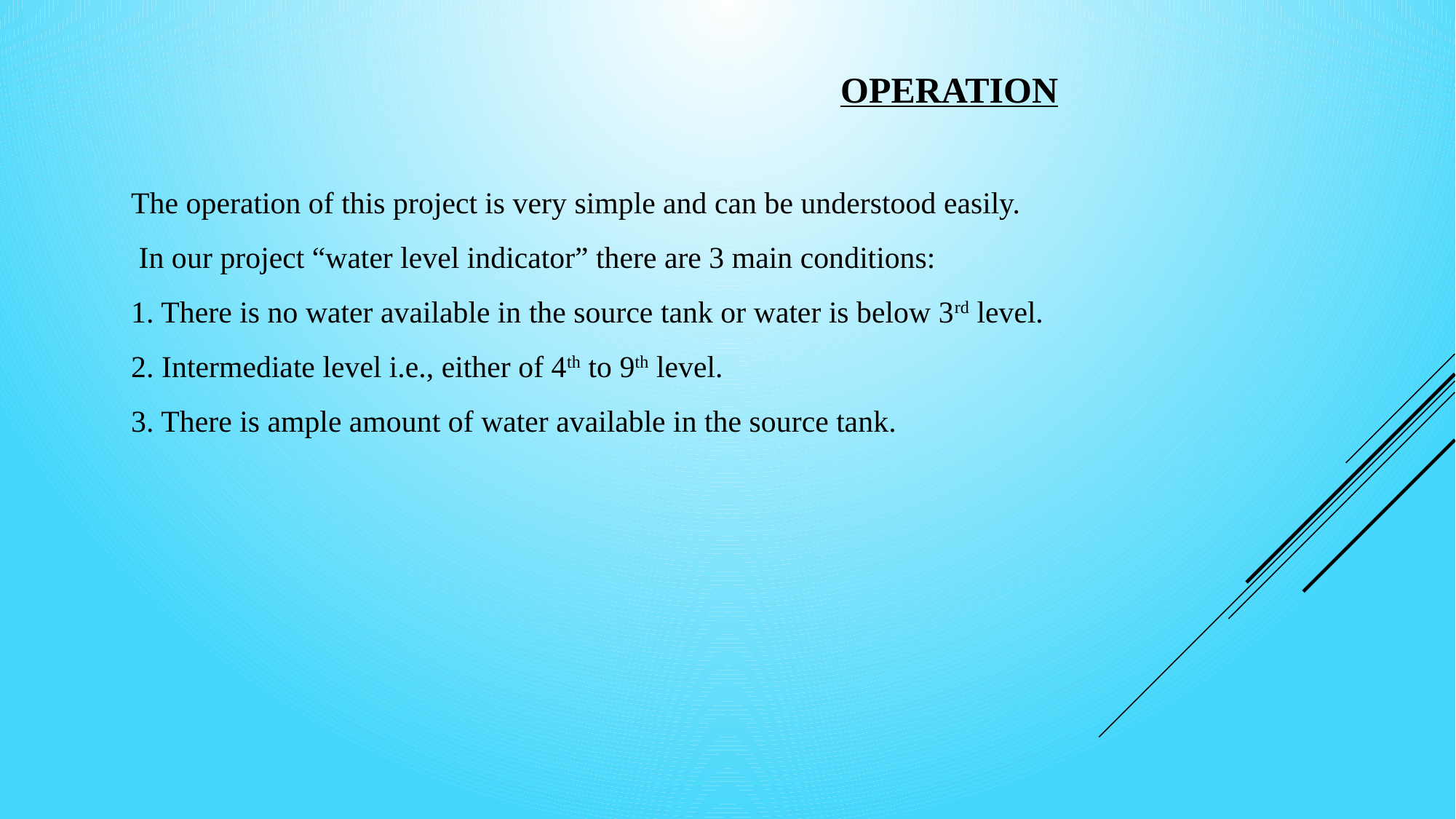

OPERATION

The operation of this project is very simple and can be understood easily.
 In our project “water level indicator” there are 3 main conditions:
1. There is no water available in the source tank or water is below 3rd level.
2. Intermediate level i.e., either of 4th to 9th level.
3. There is ample amount of water available in the source tank.